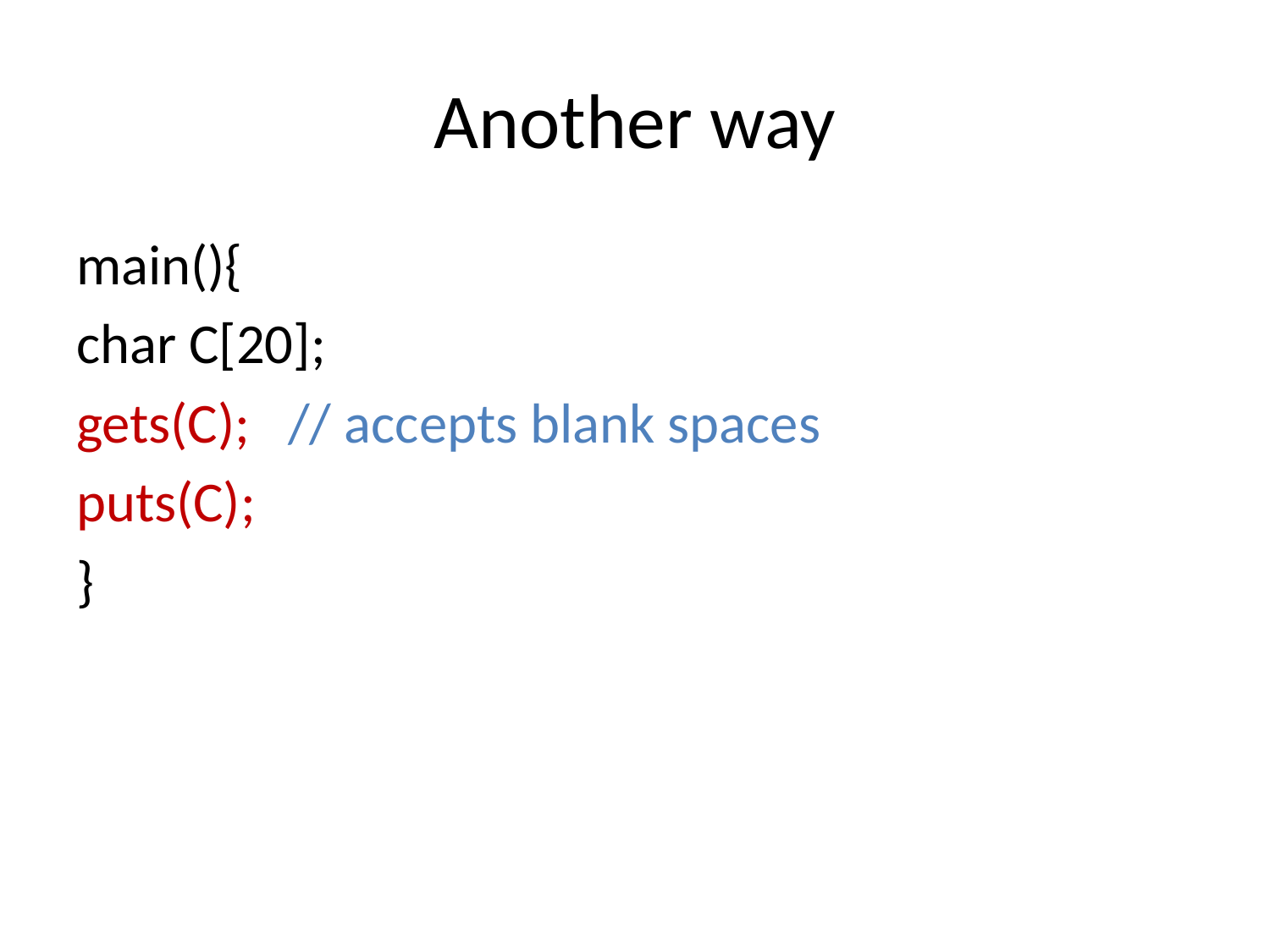

# Another way
main(){
char C[20];
gets(C);   // accepts blank spaces
puts(C);
}